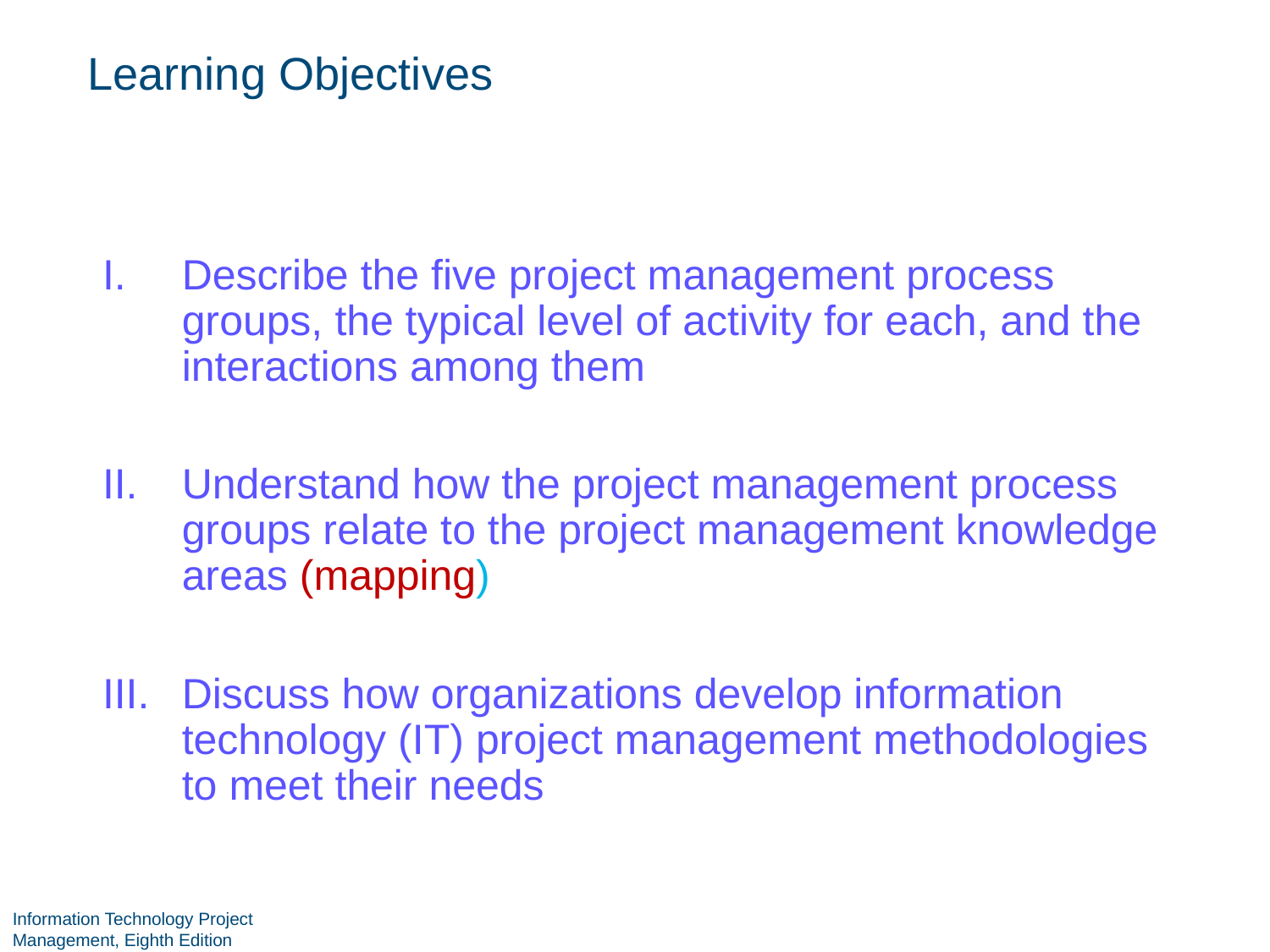

# Learning Objectives
Describe the five project management process groups, the typical level of activity for each, and the interactions among them

Understand how the project management process groups relate to the project management knowledge areas (mapping)

Discuss how organizations develop information technology (IT) project management methodologies to meet their needs
3
Information Technology Project Management, Eighth Edition